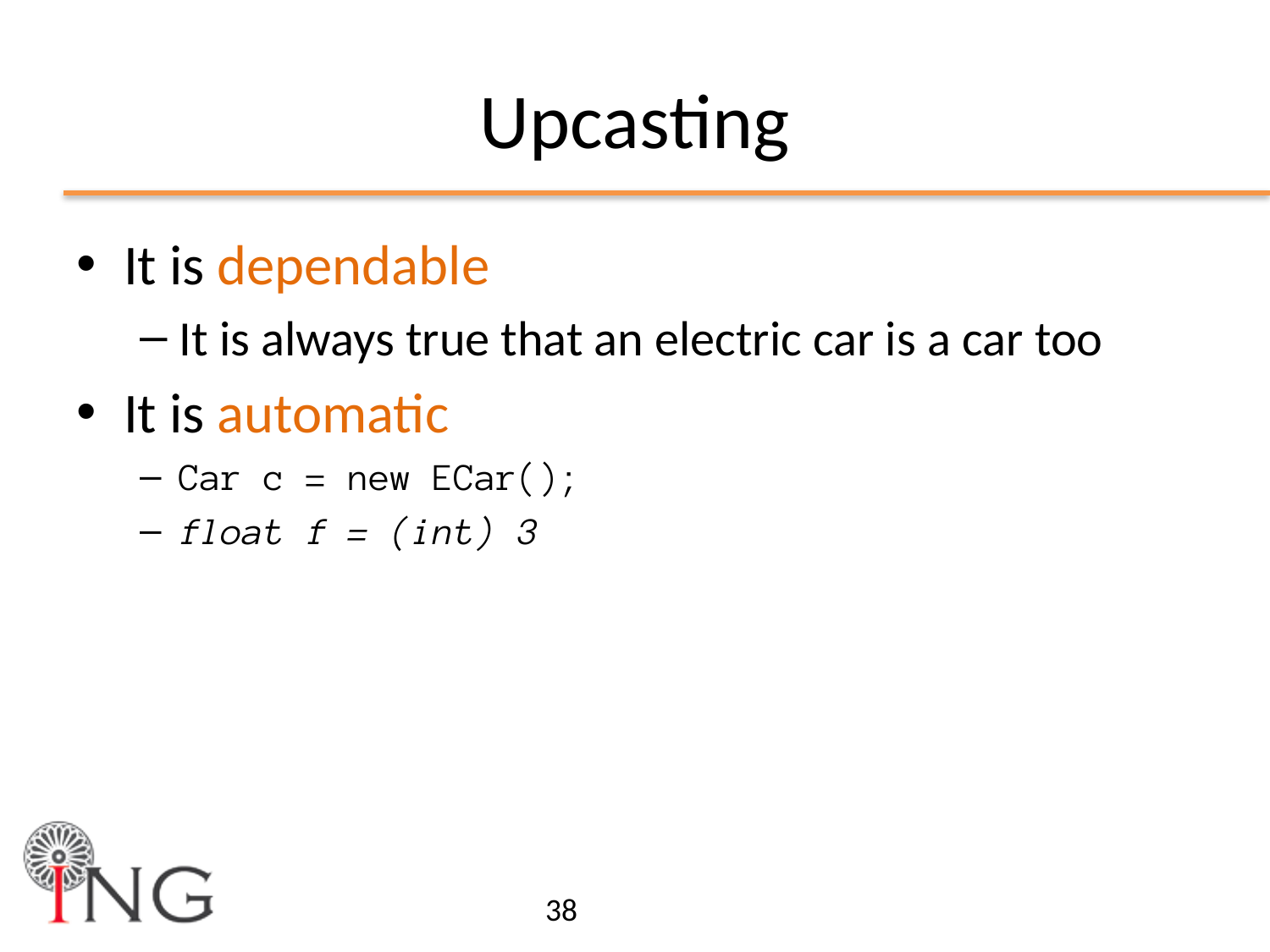

# Upcasting
It is dependable
It is always true that an electric car is a car too
It is automatic
Car c = new ECar();
float f = (int) 3

38